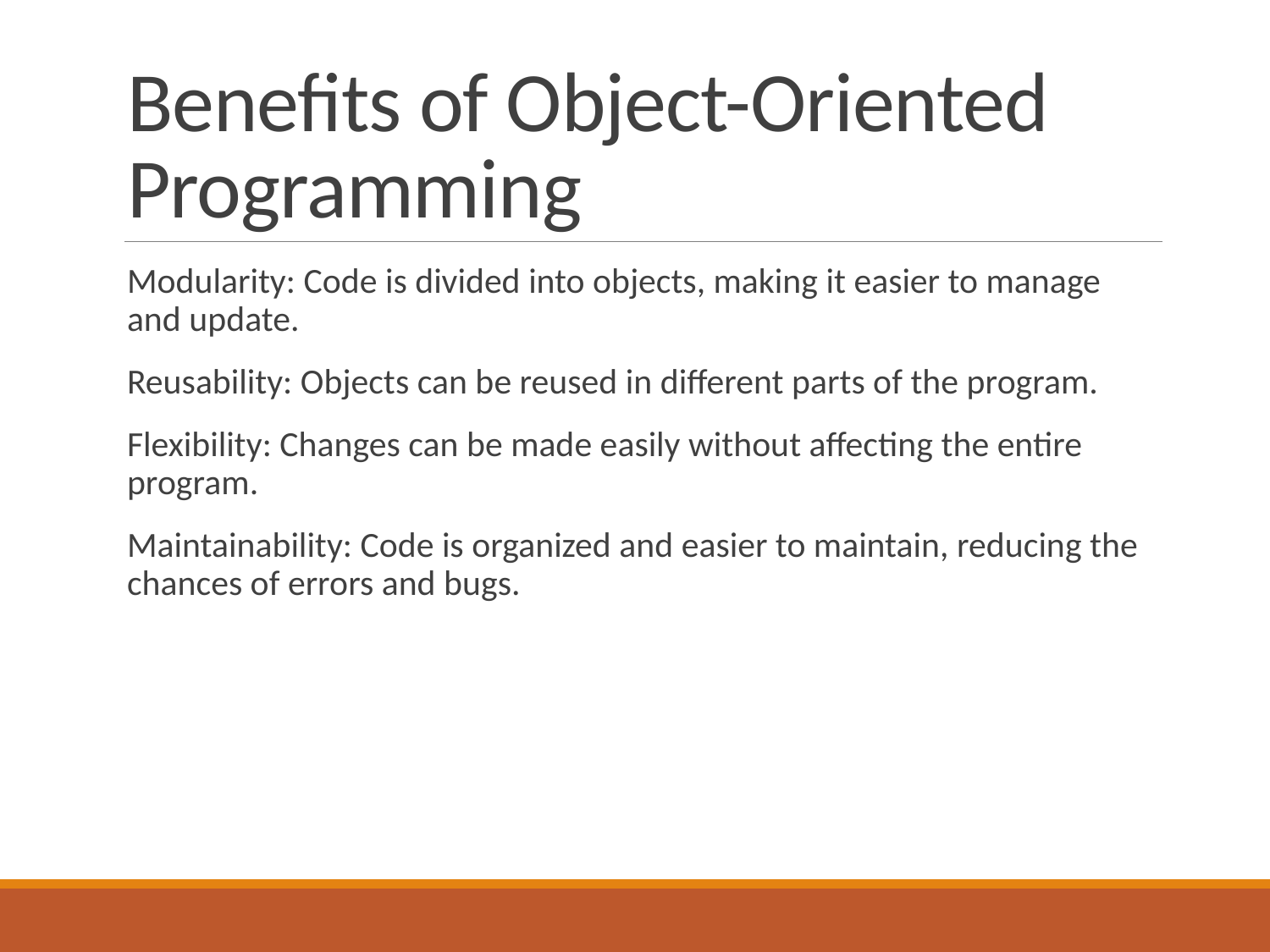

# Benefits of Object-Oriented Programming
Modularity: Code is divided into objects, making it easier to manage and update.
Reusability: Objects can be reused in different parts of the program.
Flexibility: Changes can be made easily without affecting the entire program.
Maintainability: Code is organized and easier to maintain, reducing the chances of errors and bugs.